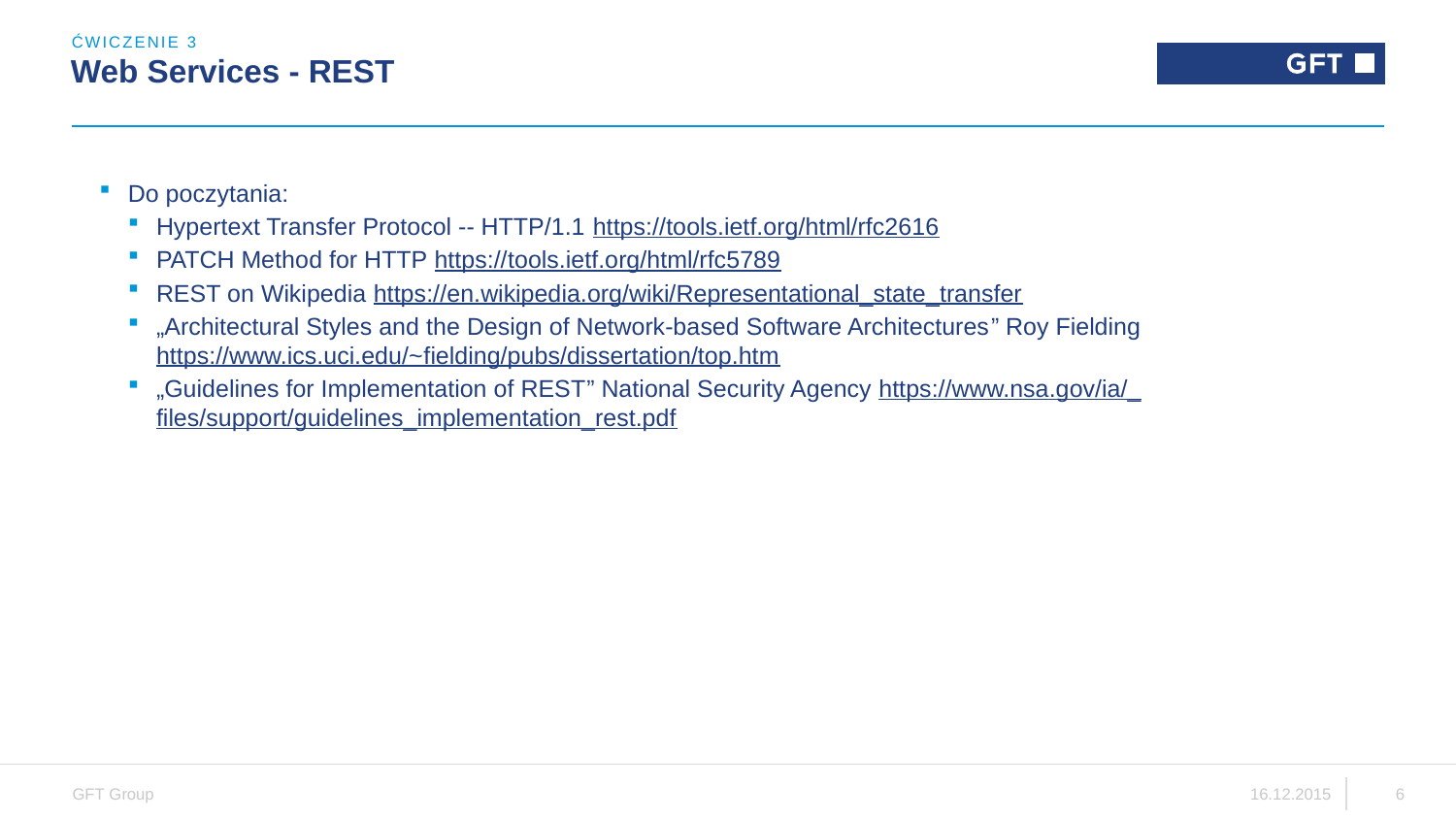

ĆWICZENIE 3
# Web Services - REST
Do poczytania:
Hypertext Transfer Protocol -- HTTP/1.1 https://tools.ietf.org/html/rfc2616
PATCH Method for HTTP https://tools.ietf.org/html/rfc5789
REST on Wikipedia https://en.wikipedia.org/wiki/Representational_state_transfer
„Architectural Styles and the Design of Network-based Software Architectures” Roy Fielding https://www.ics.uci.edu/~fielding/pubs/dissertation/top.htm
„Guidelines for Implementation of REST” National Security Agency https://www.nsa.gov/ia/_files/support/guidelines_implementation_rest.pdf